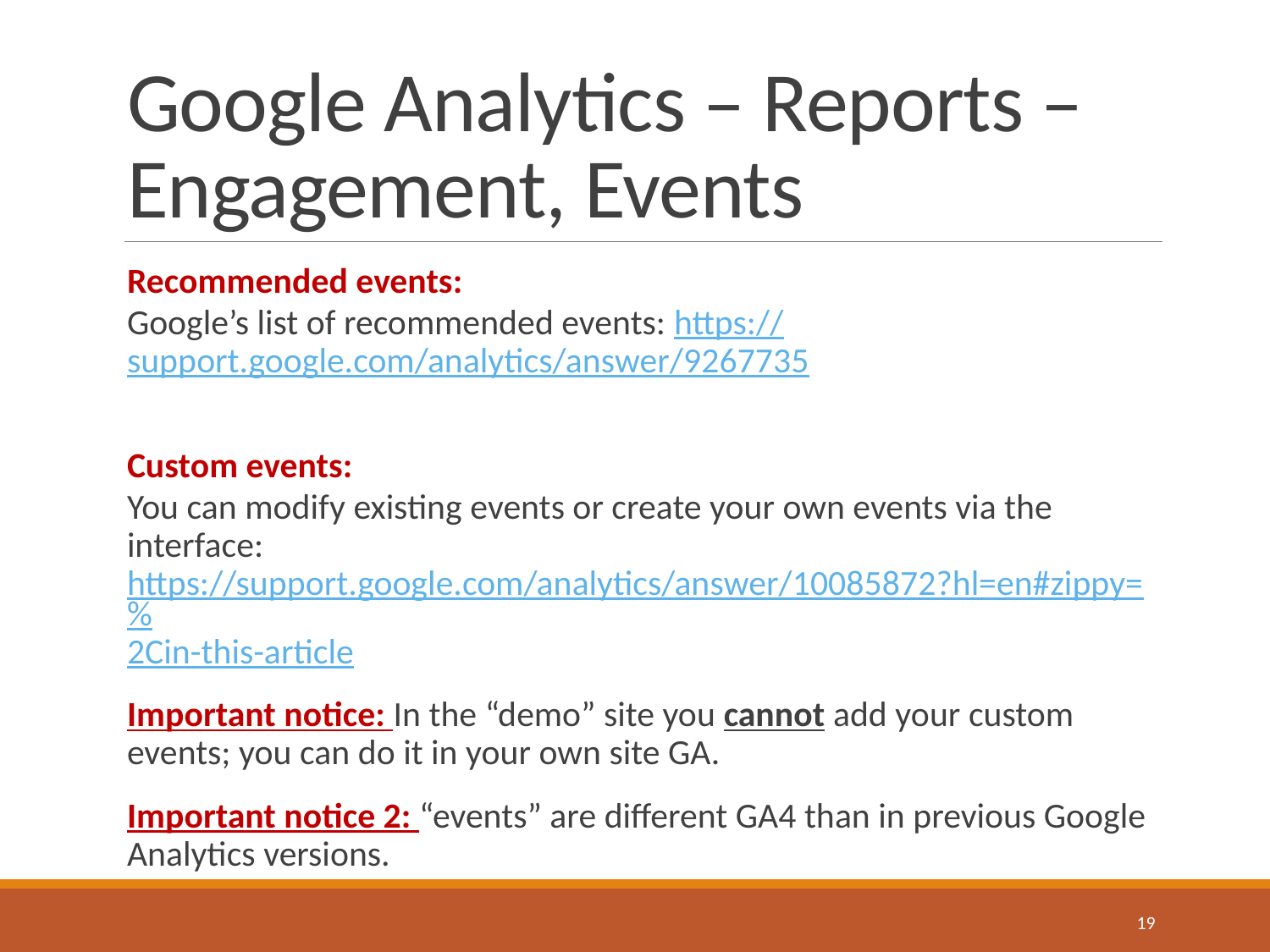

# Google Analytics – Reports – Engagement, Events
Recommended events:
Google’s list of recommended events: https://support.google.com/analytics/answer/9267735

Custom events:
You can modify existing events or create your own events via the interface: https://support.google.com/analytics/answer/10085872?hl=en#zippy=%2Cin-this-article
Important notice: In the “demo” site you cannot add your custom events; you can do it in your own site GA.
Important notice 2: “events” are different GA4 than in previous Google Analytics versions.

19